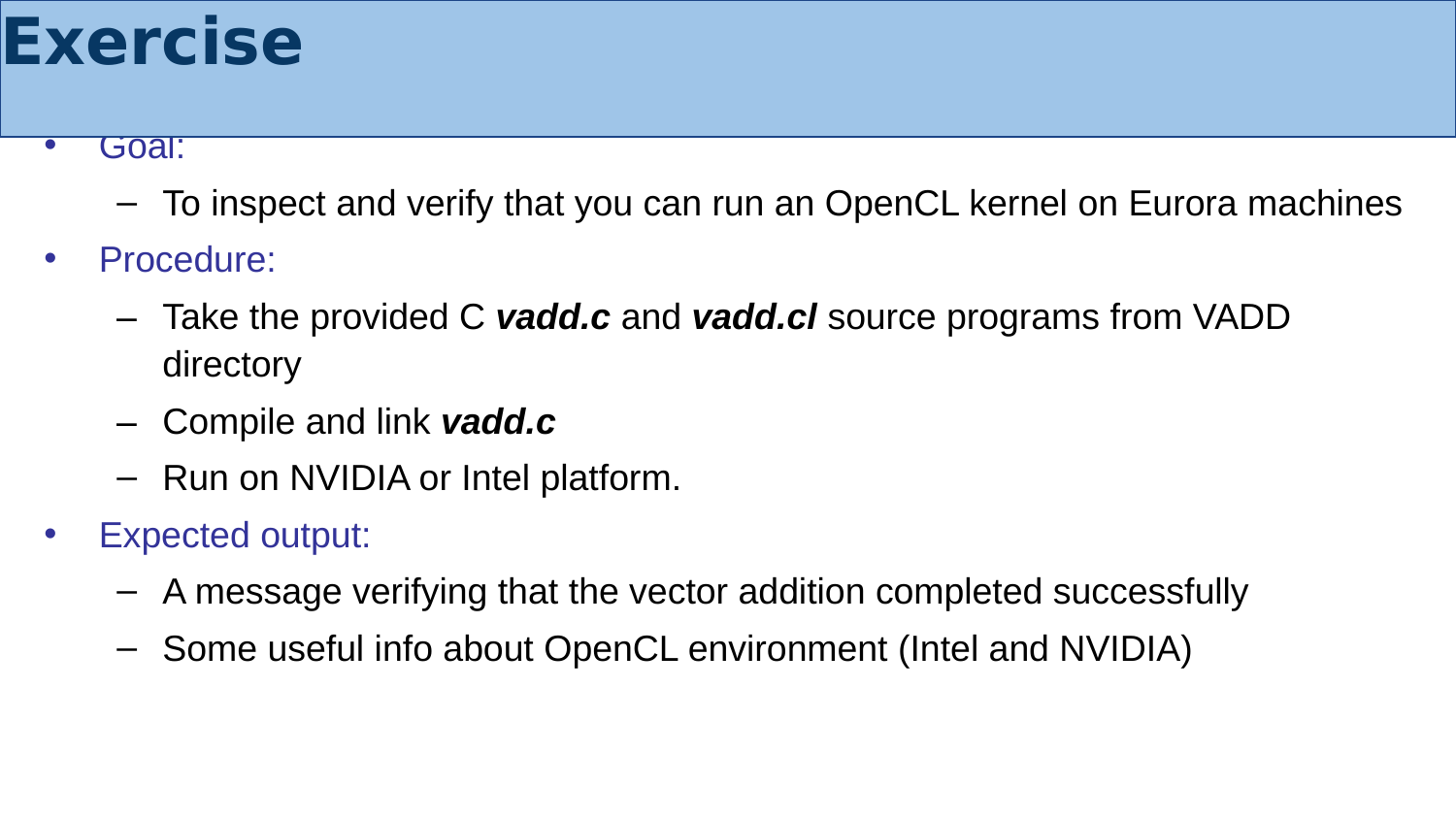

# Exercise
Goal:
To inspect and verify that you can run an OpenCL kernel on Eurora machines
Procedure:
Take the provided C vadd.c and vadd.cl source programs from VADD
directory
Compile and link vadd.c
Run on NVIDIA or Intel platform.
Expected output:
A message verifying that the vector addition completed successfully
Some useful info about OpenCL environment (Intel and NVIDIA)